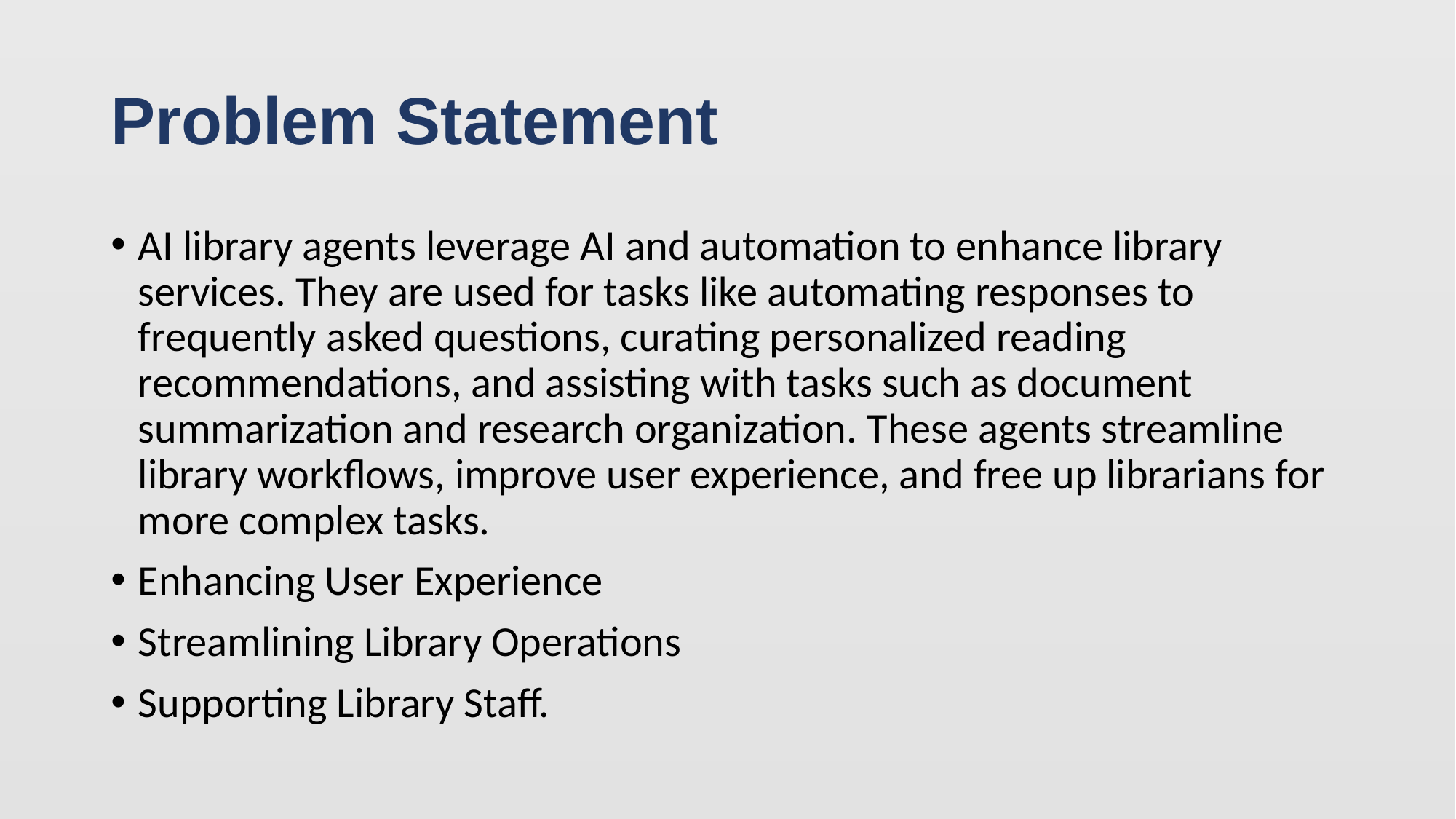

# Problem Statement
AI library agents leverage AI and automation to enhance library services. They are used for tasks like automating responses to frequently asked questions, curating personalized reading recommendations, and assisting with tasks such as document summarization and research organization. These agents streamline library workflows, improve user experience, and free up librarians for more complex tasks.
Enhancing User Experience
Streamlining Library Operations
Supporting Library Staff.